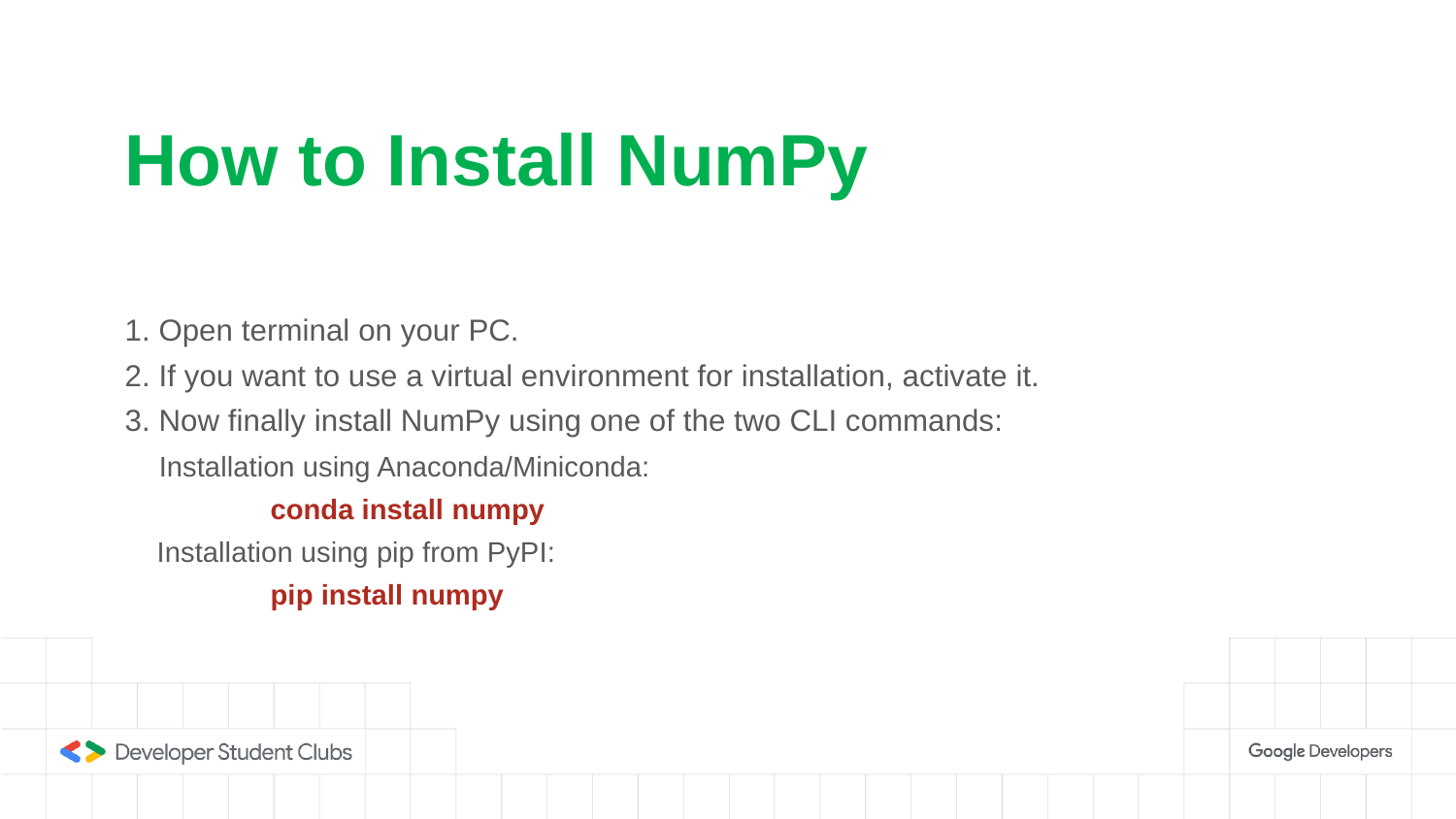

# How to Install NumPy
1. Open terminal on your PC.
2. If you want to use a virtual environment for installation, activate it.
3. Now finally install NumPy using one of the two CLI commands:
    Installation using Anaconda/Miniconda:
	conda install numpy
    Installation using pip from PyPI:
	pip install numpy